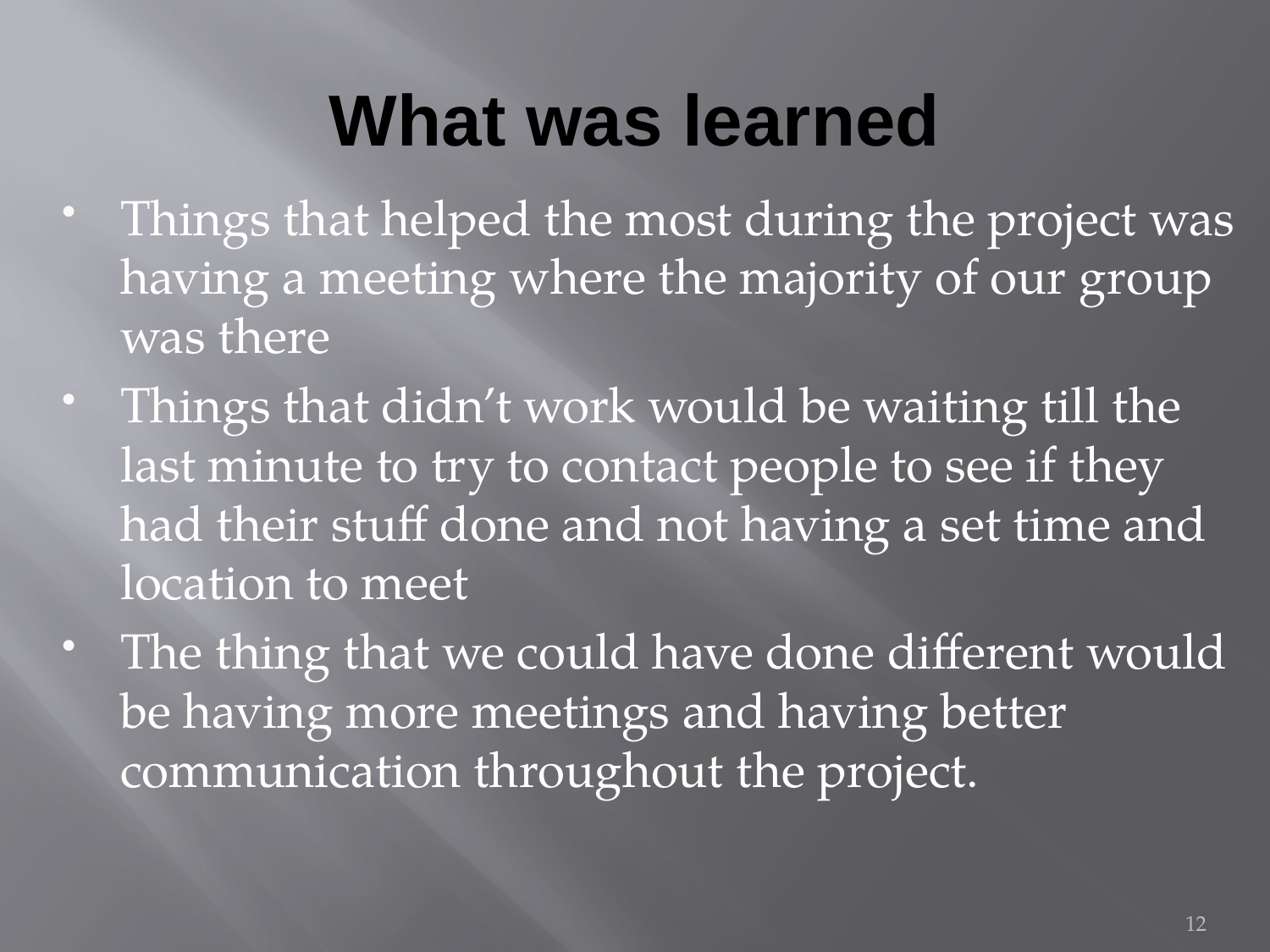

# What was learned
Things that helped the most during the project was having a meeting where the majority of our group was there
Things that didn’t work would be waiting till the last minute to try to contact people to see if they had their stuff done and not having a set time and location to meet
The thing that we could have done different would be having more meetings and having better communication throughout the project.
12